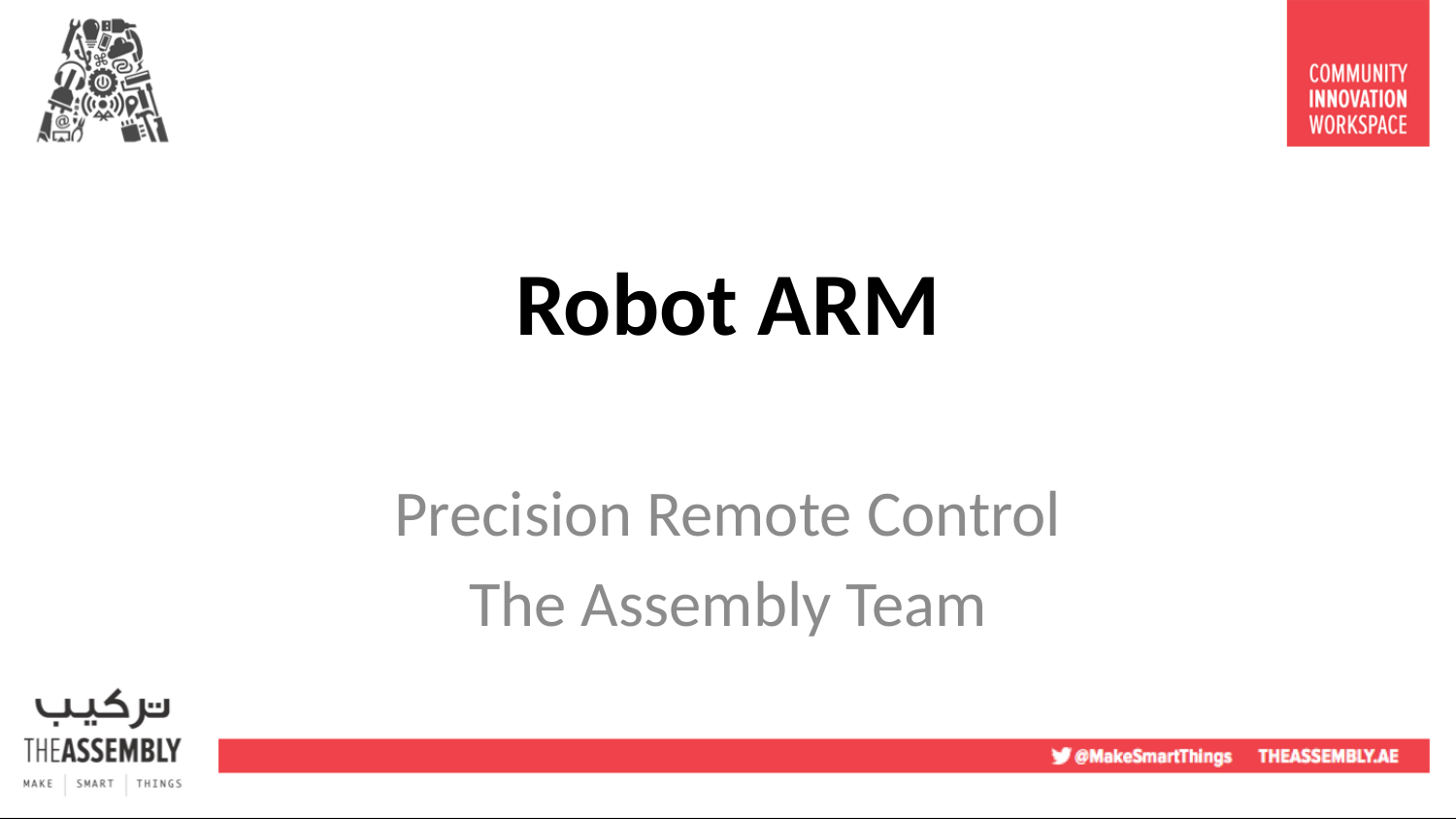

# Robot ARM
Precision Remote Control
The Assembly Team